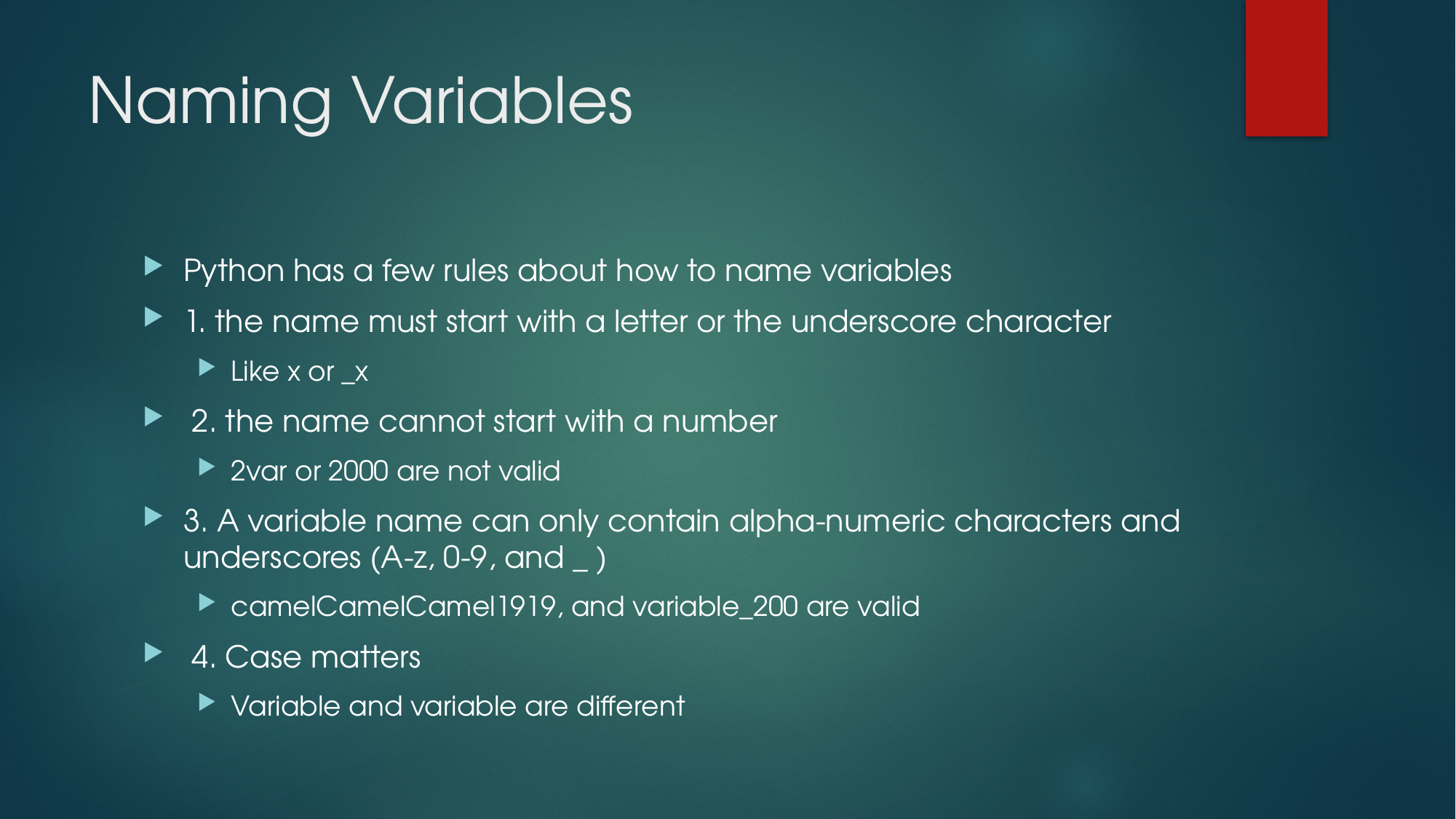

# Naming Variables
Python has a few rules about how to name variables
1. the name must start with a letter or the underscore character
Like x or _x
 2. the name cannot start with a number
2var or 2000 are not valid
3. A variable name can only contain alpha-numeric characters and underscores (A-z, 0-9, and _ )
camelCamelCamel1919, and variable_200 are valid
 4. Case matters
Variable and variable are different